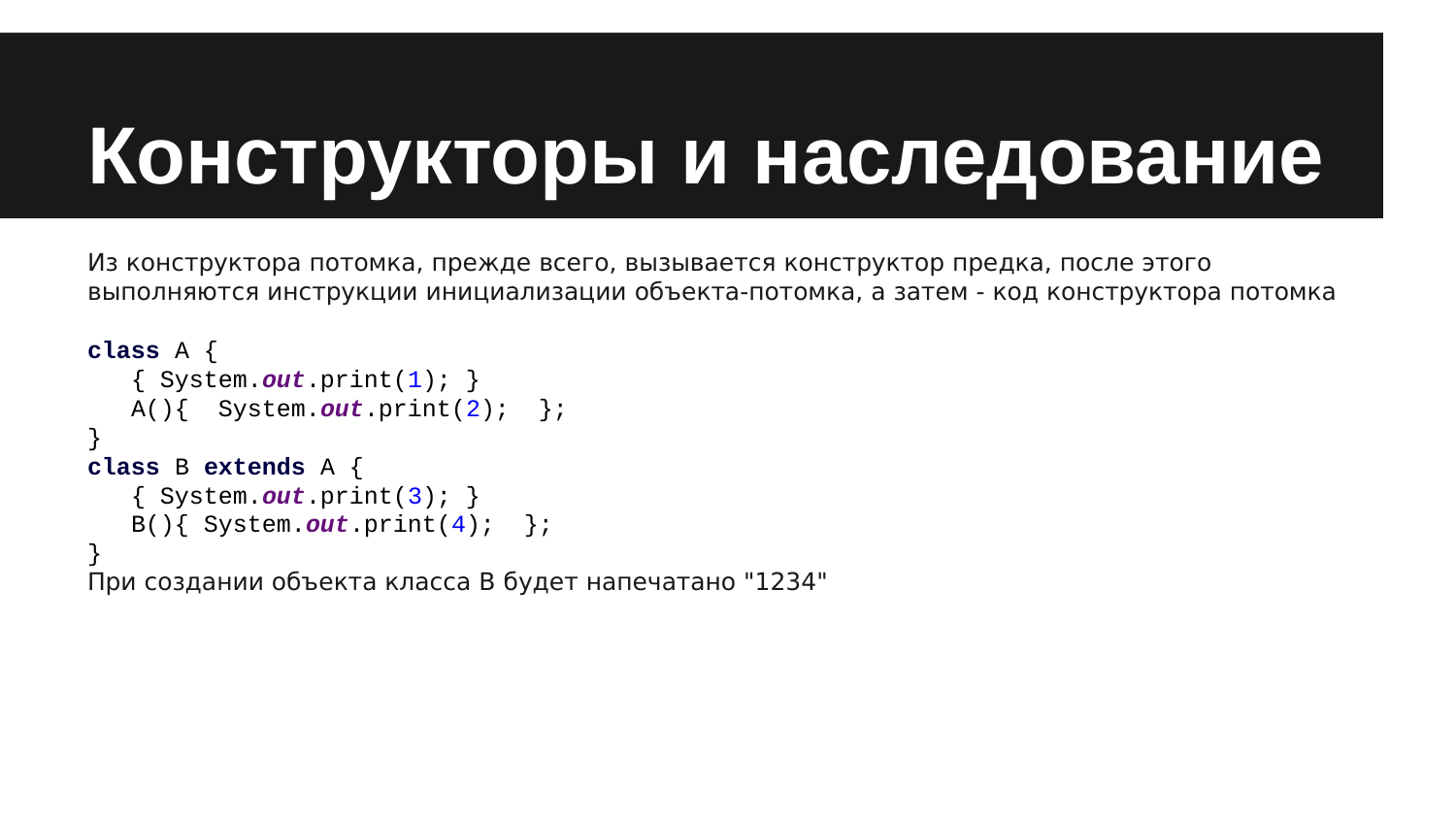

# Конструкторы и наследование
Из конструктора потомка, прежде всего, вызывается конструктор предка, после этого выполняются инструкции инициализации объекта-потомка, а затем - код конструктора потомка

class A {
   { System.out.print(1); }
   A(){  System.out.print(2);  };
}
class B extends A {
   { System.out.print(3); }
   B(){ System.out.print(4);  };
}
При создании объекта класса B будет напечатано "1234"